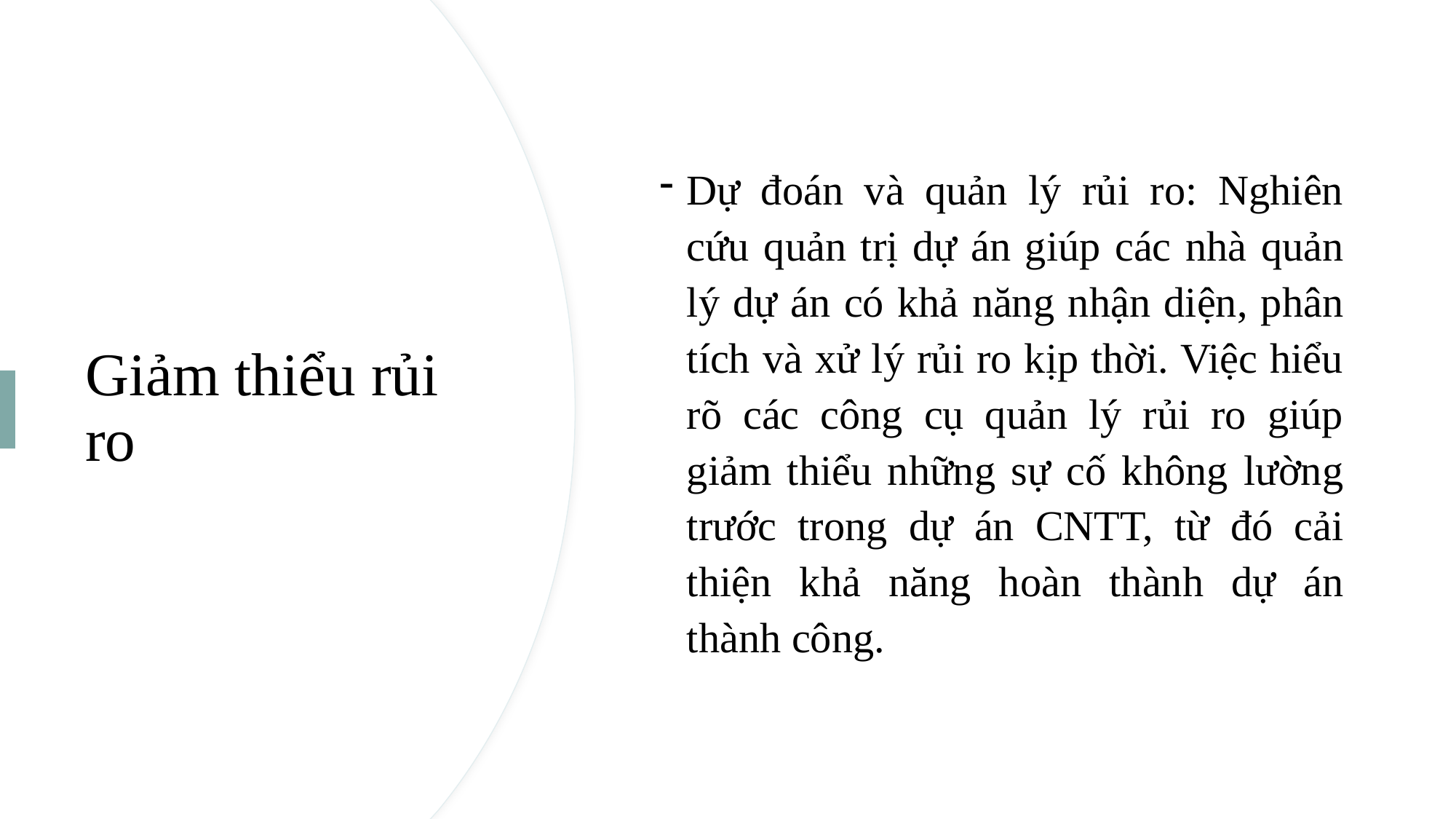

Dự đoán và quản lý rủi ro: Nghiên cứu quản trị dự án giúp các nhà quản lý dự án có khả năng nhận diện, phân tích và xử lý rủi ro kịp thời. Việc hiểu rõ các công cụ quản lý rủi ro giúp giảm thiểu những sự cố không lường trước trong dự án CNTT, từ đó cải thiện khả năng hoàn thành dự án thành công.
# Giảm thiểu rủi ro